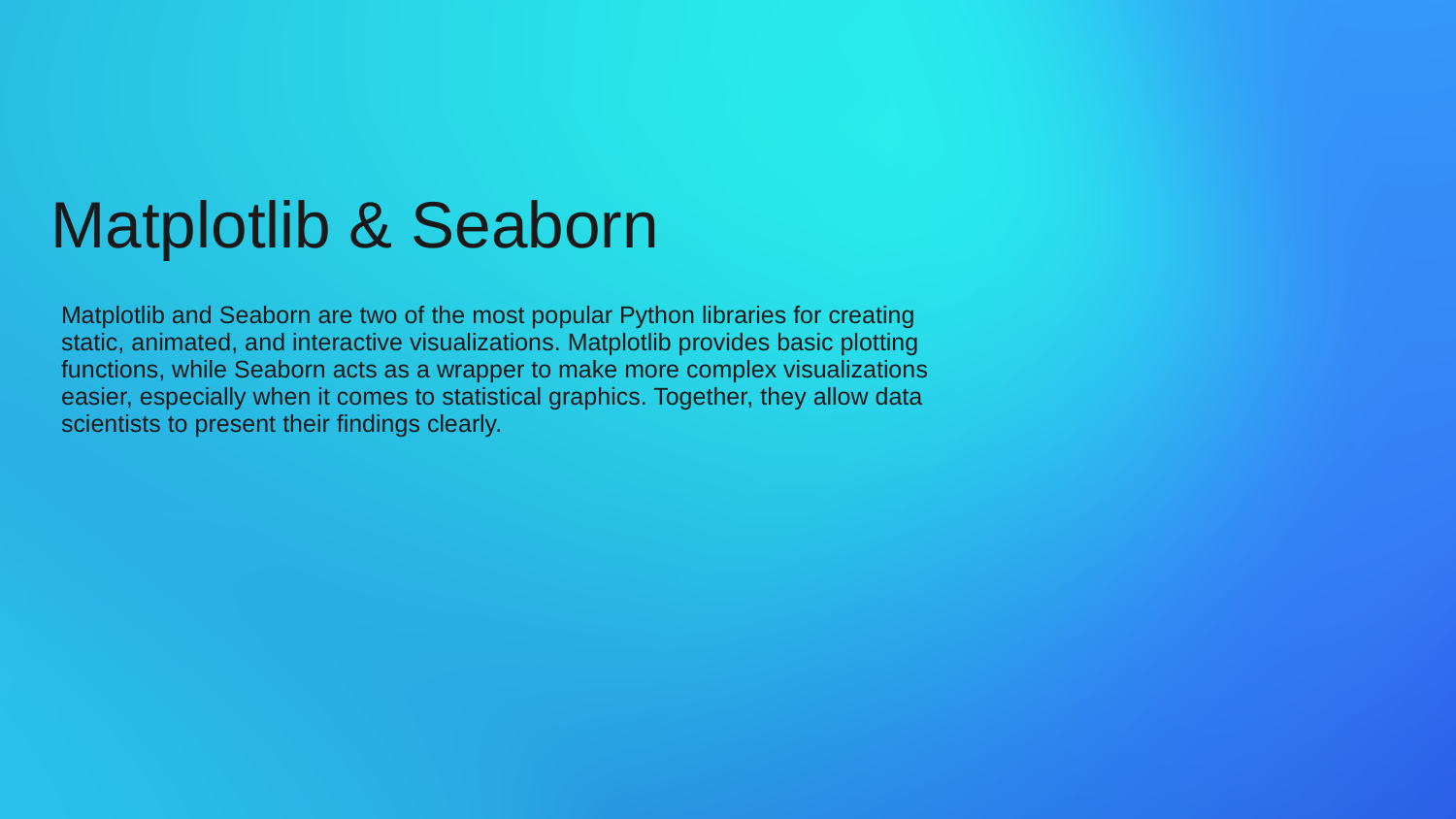

# Matplotlib & Seaborn
Matplotlib and Seaborn are two of the most popular Python libraries for creating static, animated, and interactive visualizations. Matplotlib provides basic plotting functions, while Seaborn acts as a wrapper to make more complex visualizations easier, especially when it comes to statistical graphics. Together, they allow data scientists to present their findings clearly.